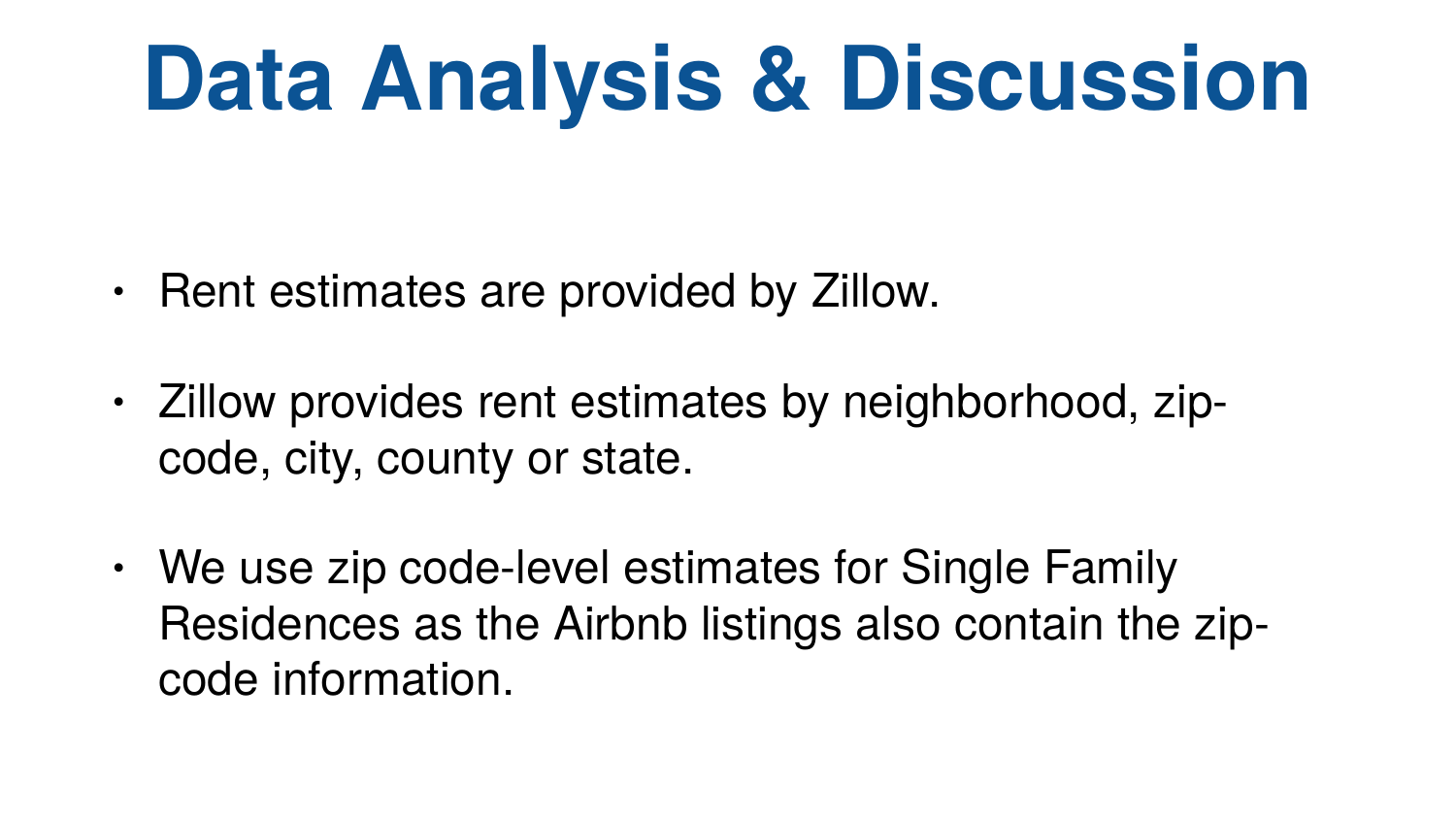

# Data Analysis & Discussion

Rent estimates are provided by Zillow.
Zillow provides rent estimates by neighborhood, zip-code, city, county or state.
We use zip code-level estimates for Single Family Residences as the Airbnb listings also contain the zip-code information.